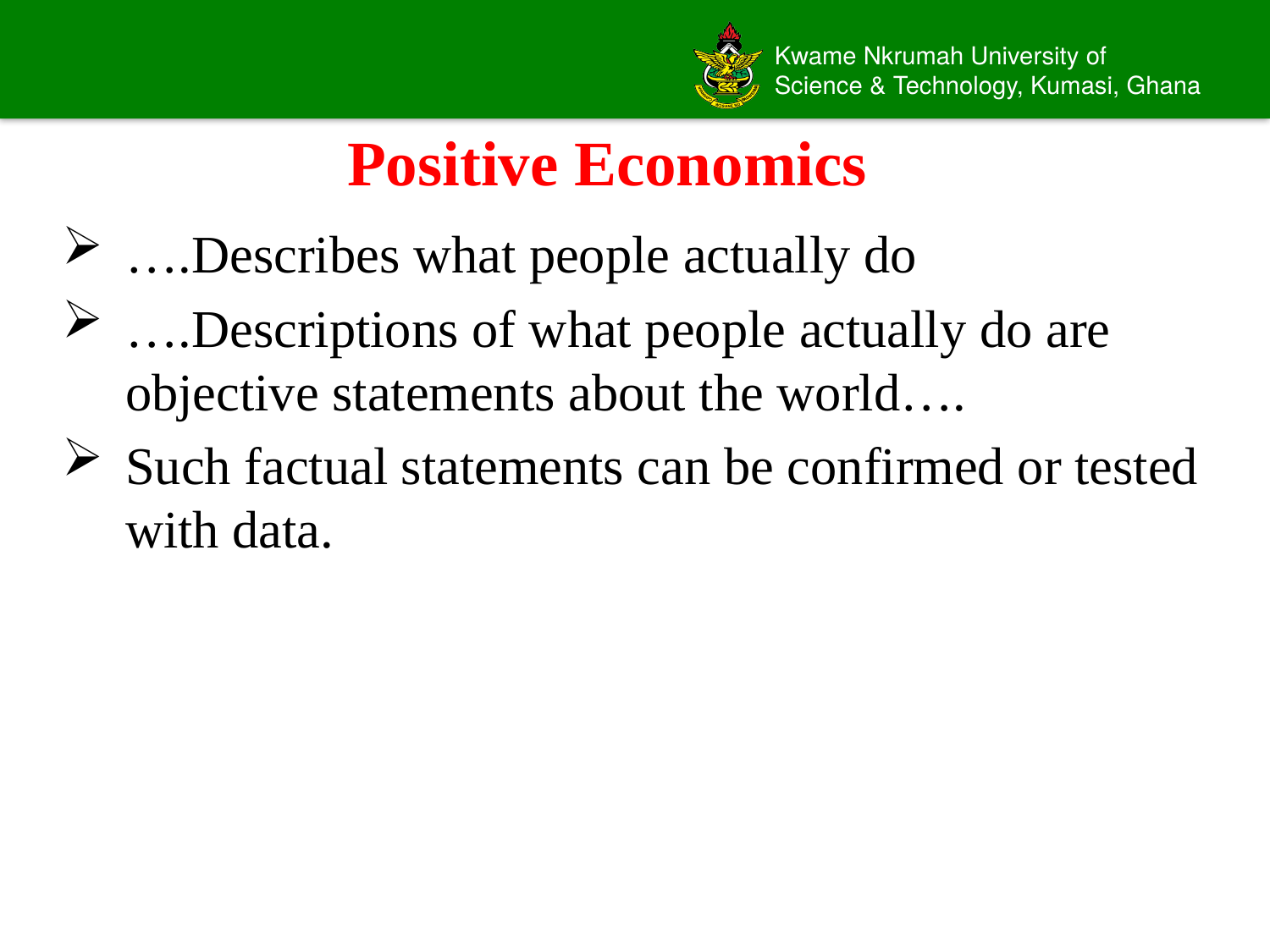

# Positive Economics
….Describes what people actually do
….Descriptions of what people actually do are objective statements about the world….
Such factual statements can be confirmed or tested with data.